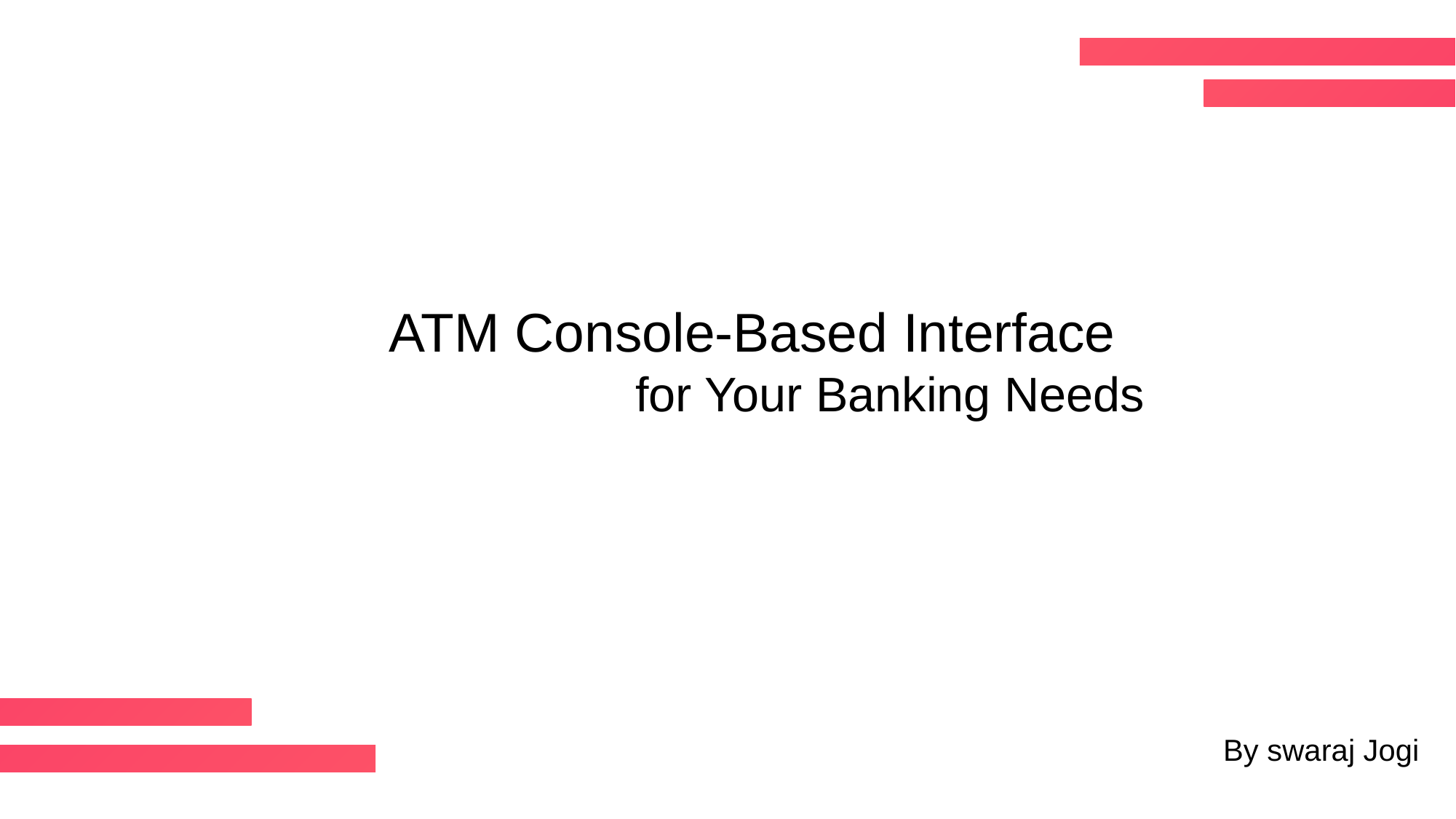

ATM Console-Based Interface
for Your Banking Needs

By swaraj Jogi